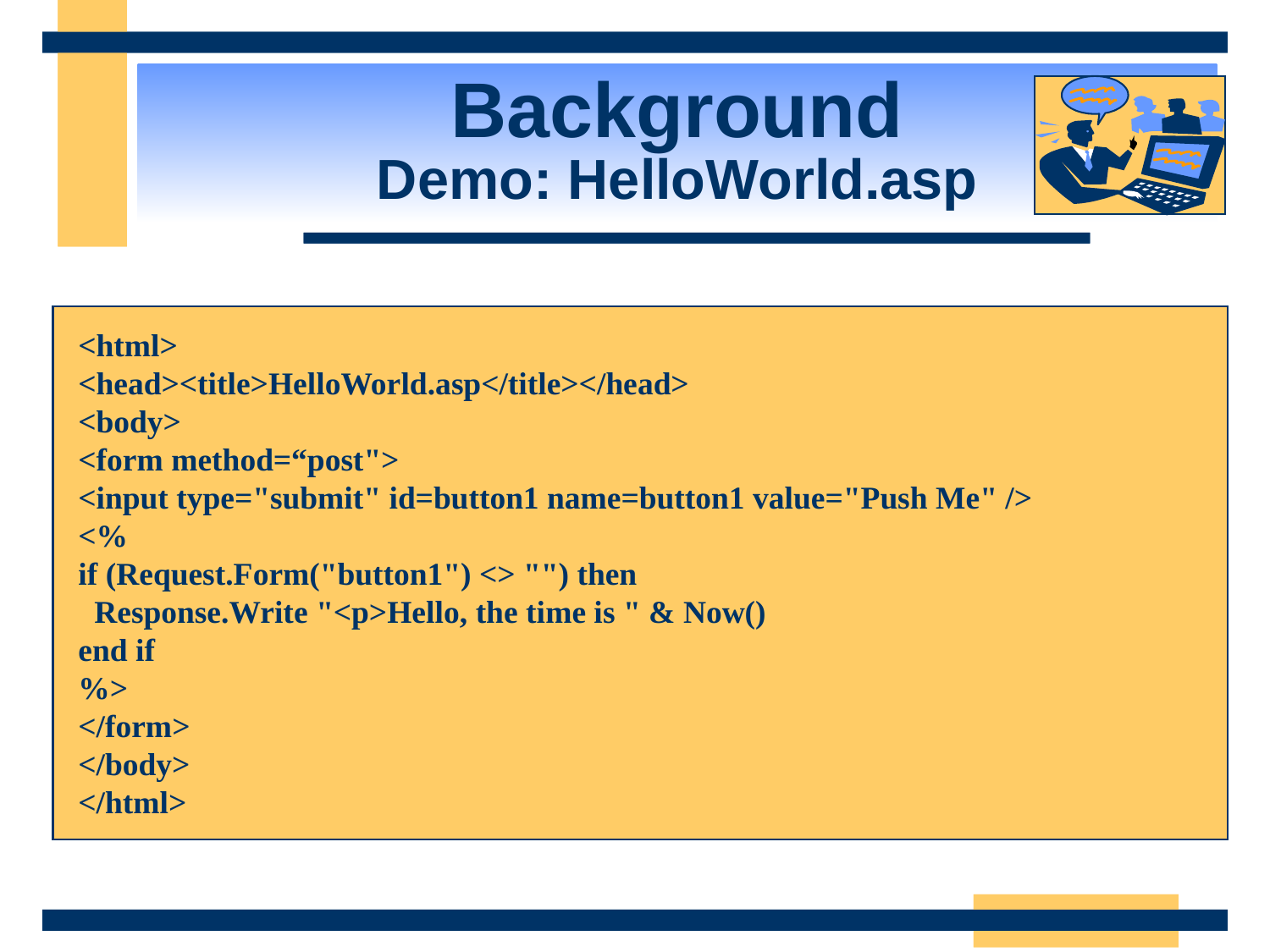

Background
Demo: HelloWorld.asp

<html>
<head><title>HelloWorld.asp</title></head>
<body>
<form method=“post">
<input type="submit" id=button1 name=button1 value="Push Me" />
<%
if (Request.Form("button1") <> "") then
  Response.Write "<p>Hello, the time is " & Now()
end if
%>
</form>
</body>
</html>